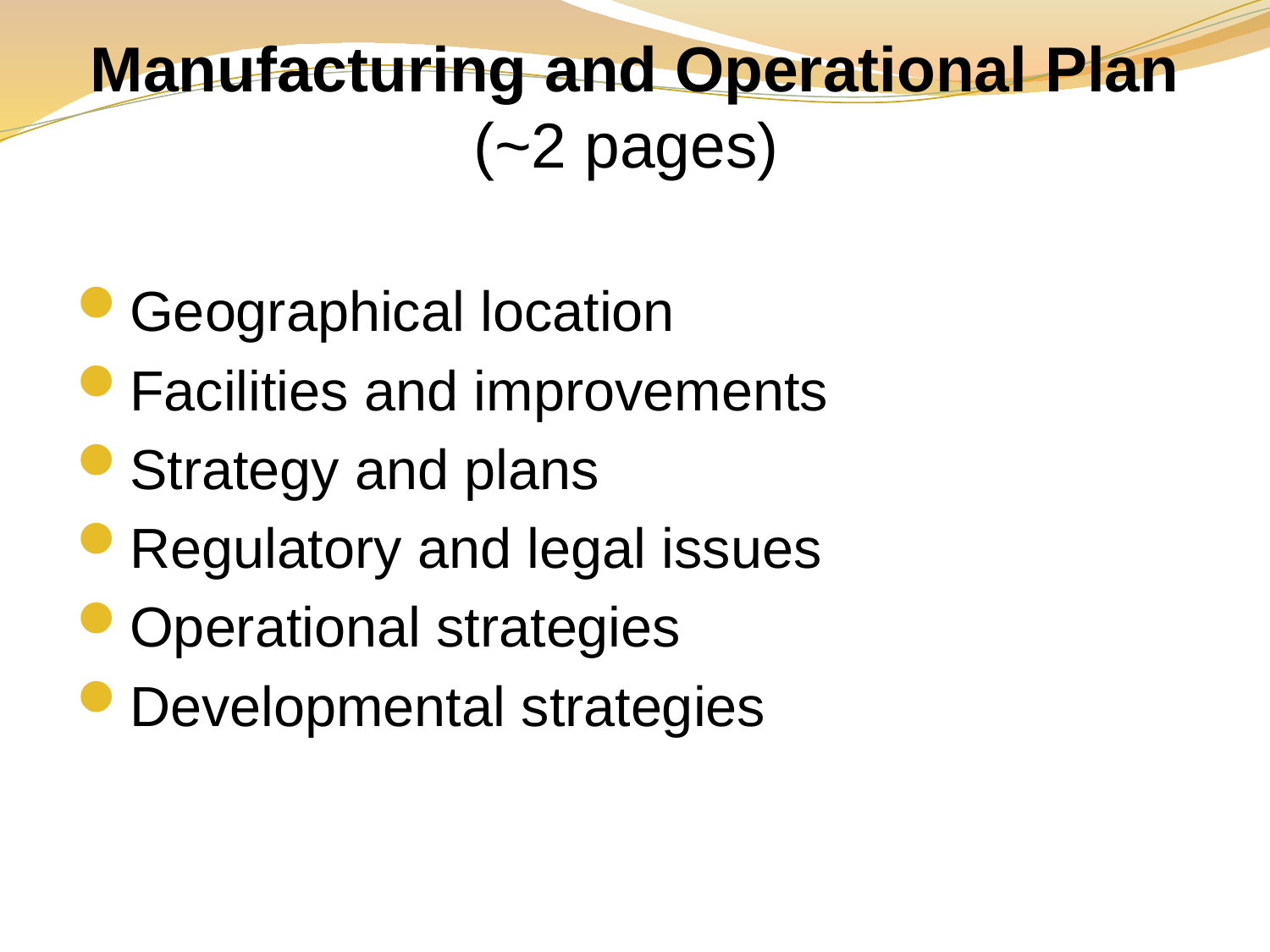

# Manufacturing and Operational Plan (~2 pages)
Geographical location
Facilities and improvements
Strategy and plans
Regulatory and legal issues
Operational strategies
Developmental strategies